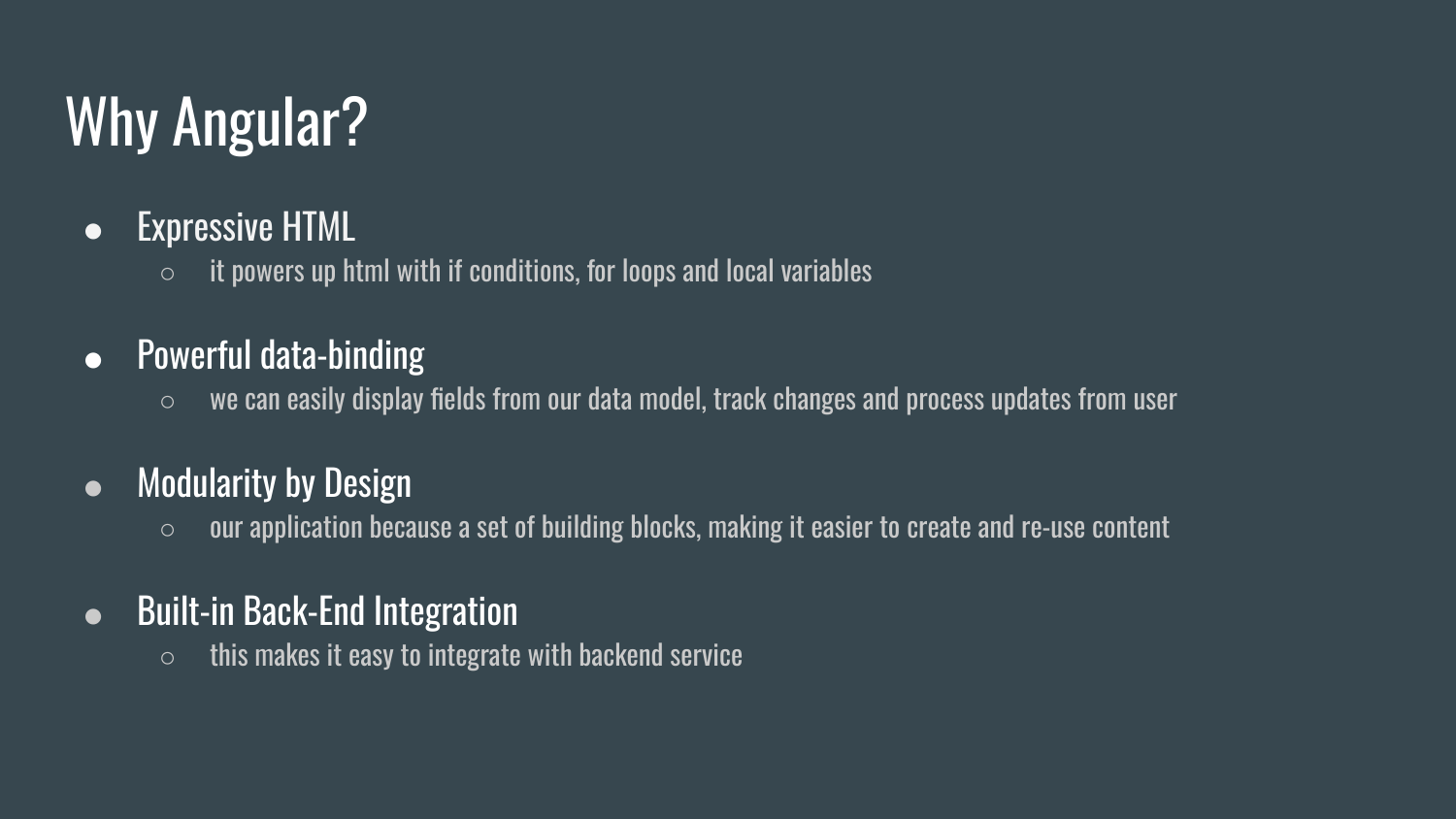

# Why Angular?
Expressive HTML
it powers up html with if conditions, for loops and local variables
Powerful data-binding
we can easily display fields from our data model, track changes and process updates from user
Modularity by Design
our application because a set of building blocks, making it easier to create and re-use content
Built-in Back-End Integration
this makes it easy to integrate with backend service